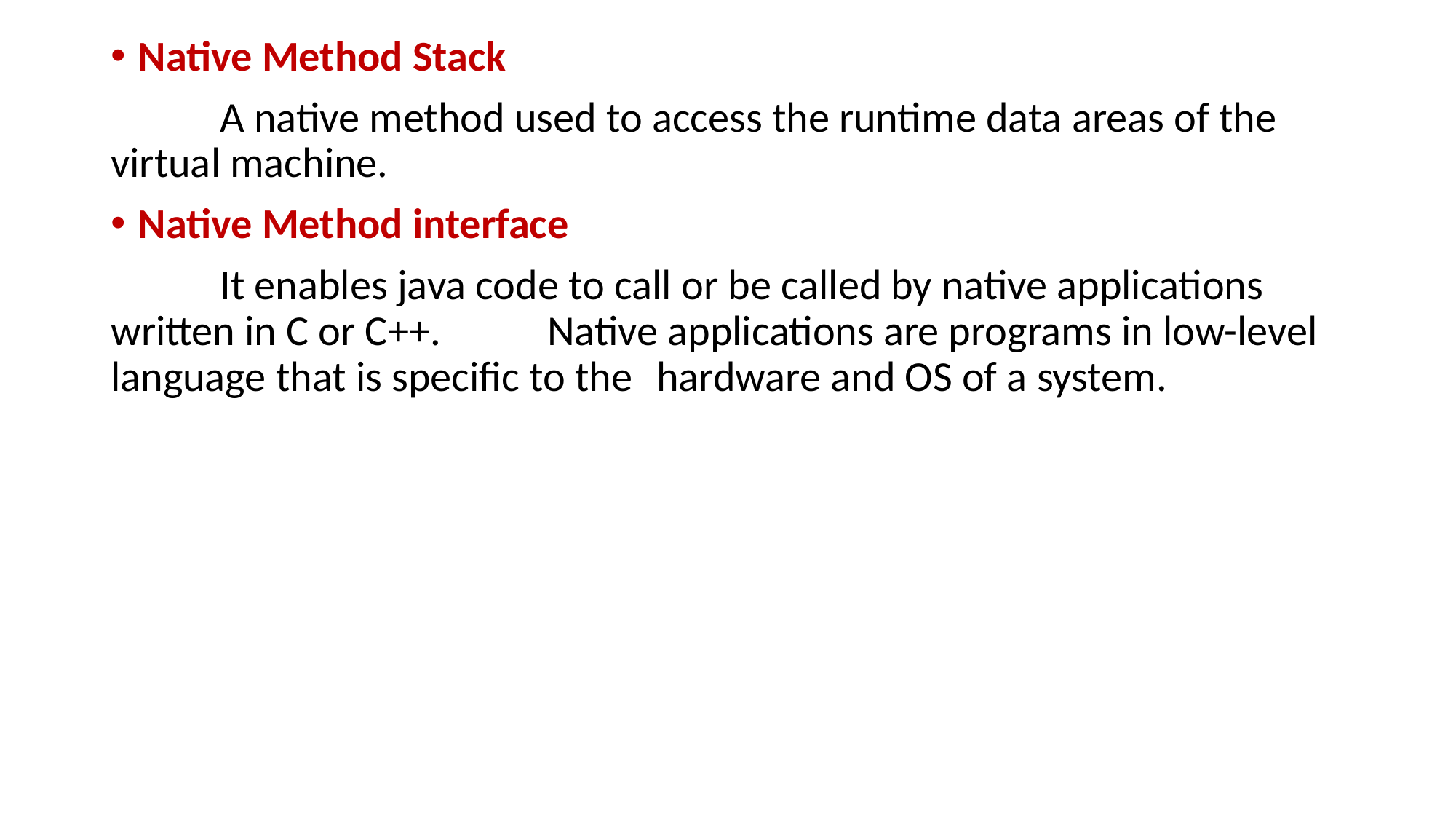

Native Method Stack
	A native method used to access the runtime data areas of the virtual machine.
Native Method interface
	It enables java code to call or be called by native applications written in C or C++. 	Native applications are programs in low-level language that is specific to the 	hardware and OS of a system.